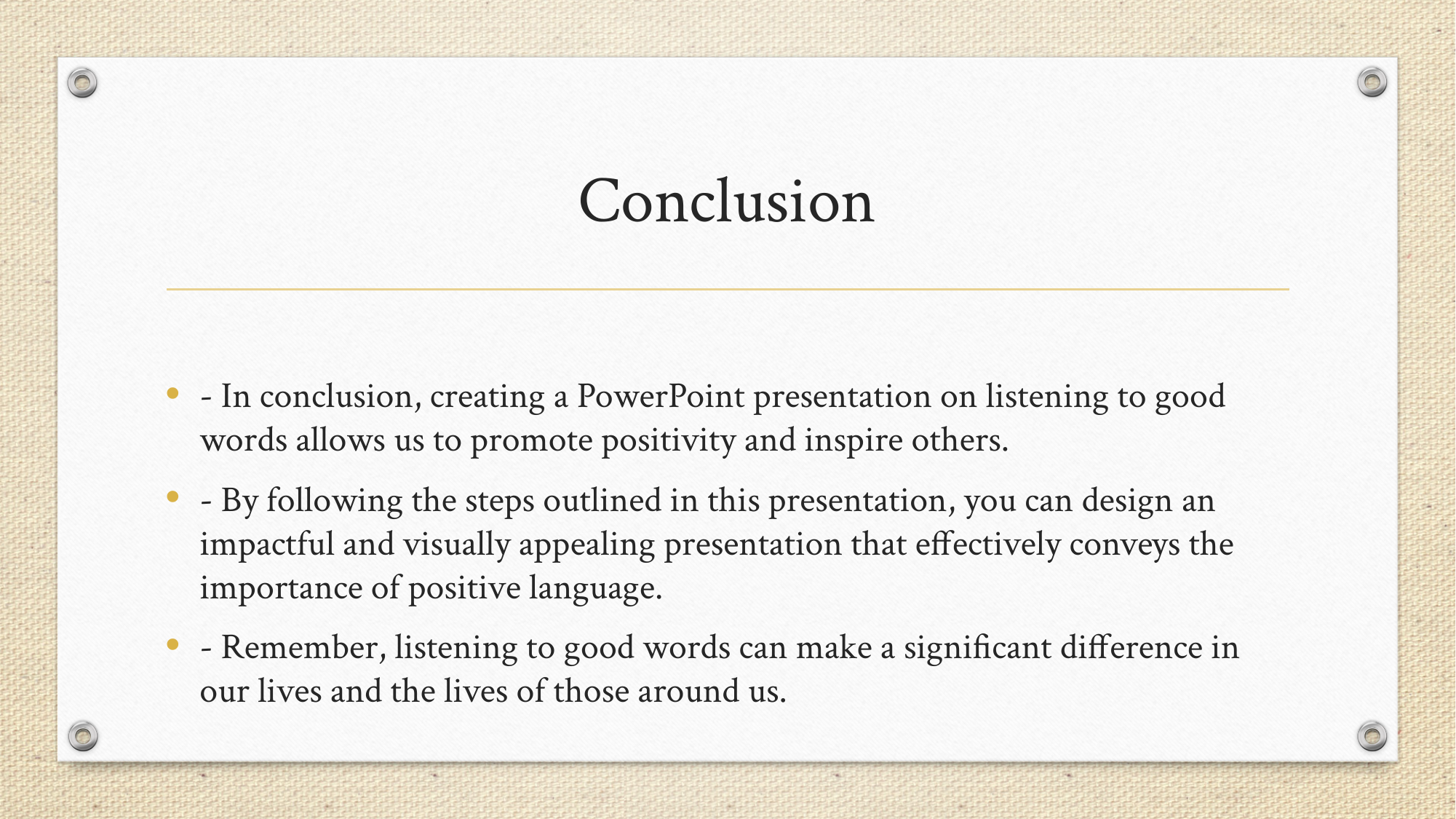

# Conclusion

- In conclusion, creating a PowerPoint presentation on listening to good words allows us to promote positivity and inspire others.
- By following the steps outlined in this presentation, you can design an impactful and visually appealing presentation that effectively conveys the importance of positive language.
- Remember, listening to good words can make a significant difference in our lives and the lives of those around us.